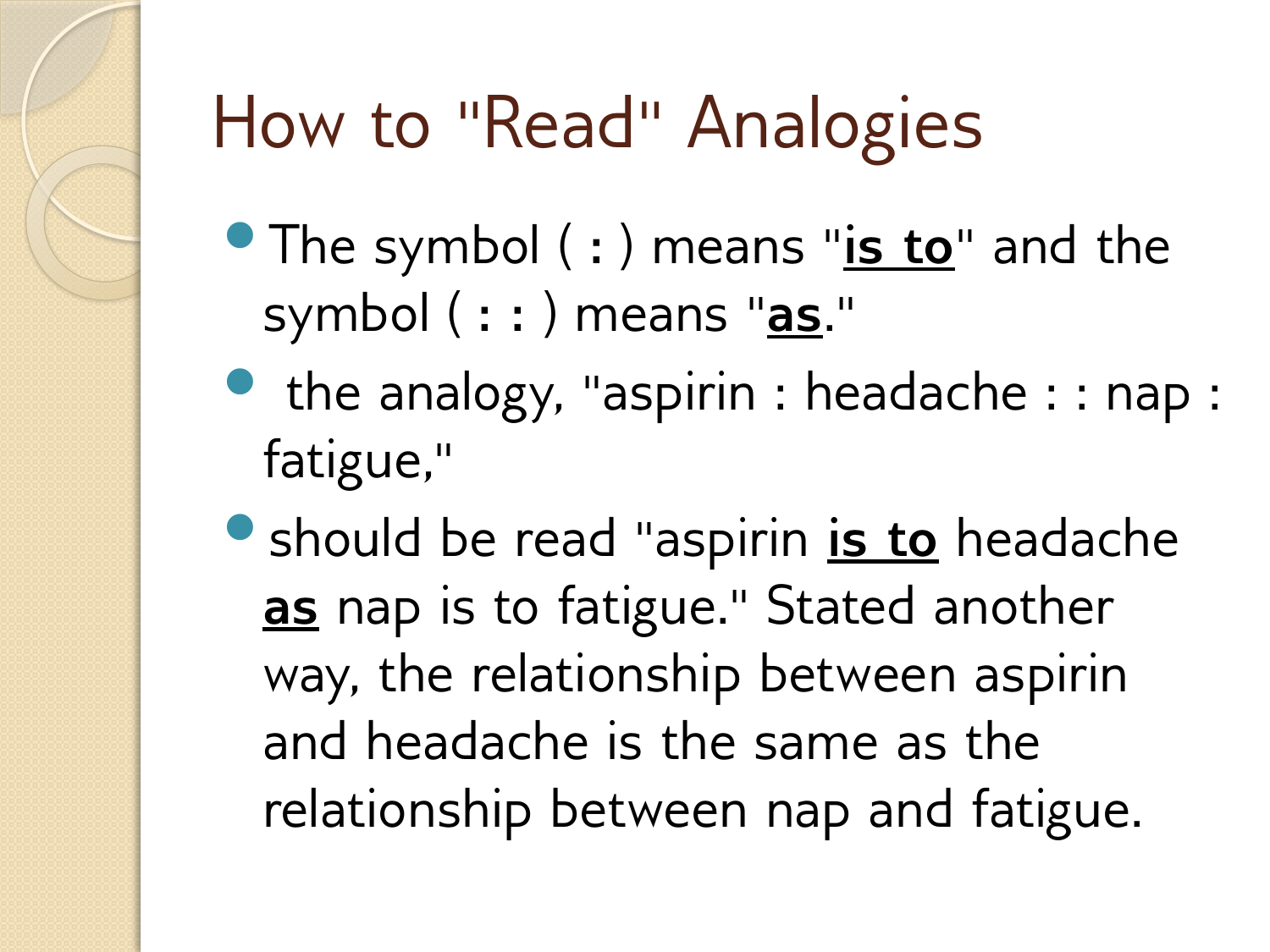

# How to "Read" Analogies
The symbol ( : ) means "is to" and the symbol ( : : ) means "as."
 the analogy, "aspirin : headache : : nap : fatigue,"
should be read "aspirin is to headache as nap is to fatigue." Stated another way, the relationship between aspirin and headache is the same as the relationship between nap and fatigue.